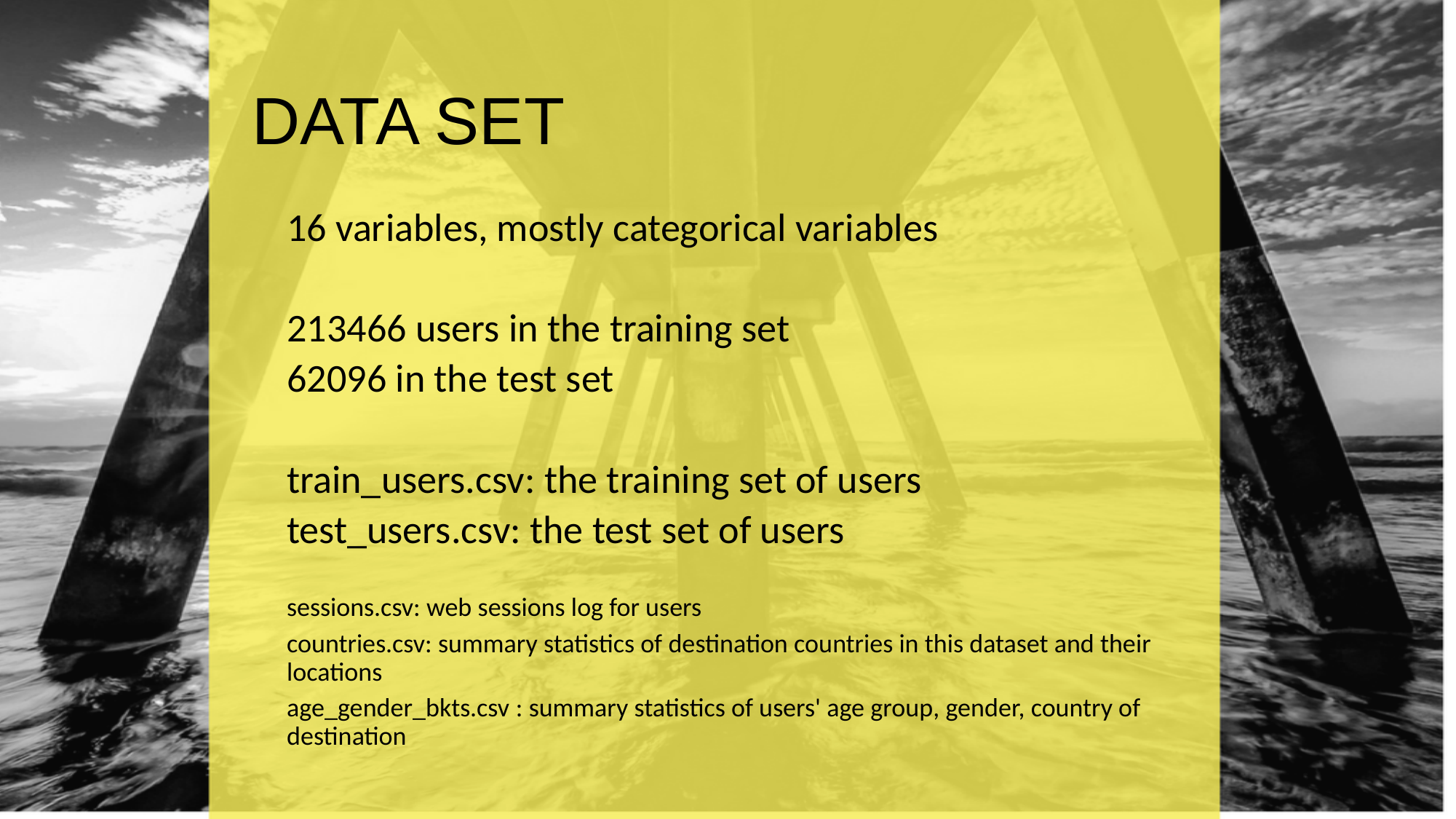

# DATA SET
16 variables, mostly categorical variables

213466 users in the training set
62096 in the test set

train_users.csv: the training set of users
test_users.csv: the test set of users

sessions.csv: web sessions log for users
countries.csv: summary statistics of destination countries in this dataset and their locations
age_gender_bkts.csv : summary statistics of users' age group, gender, country of destination